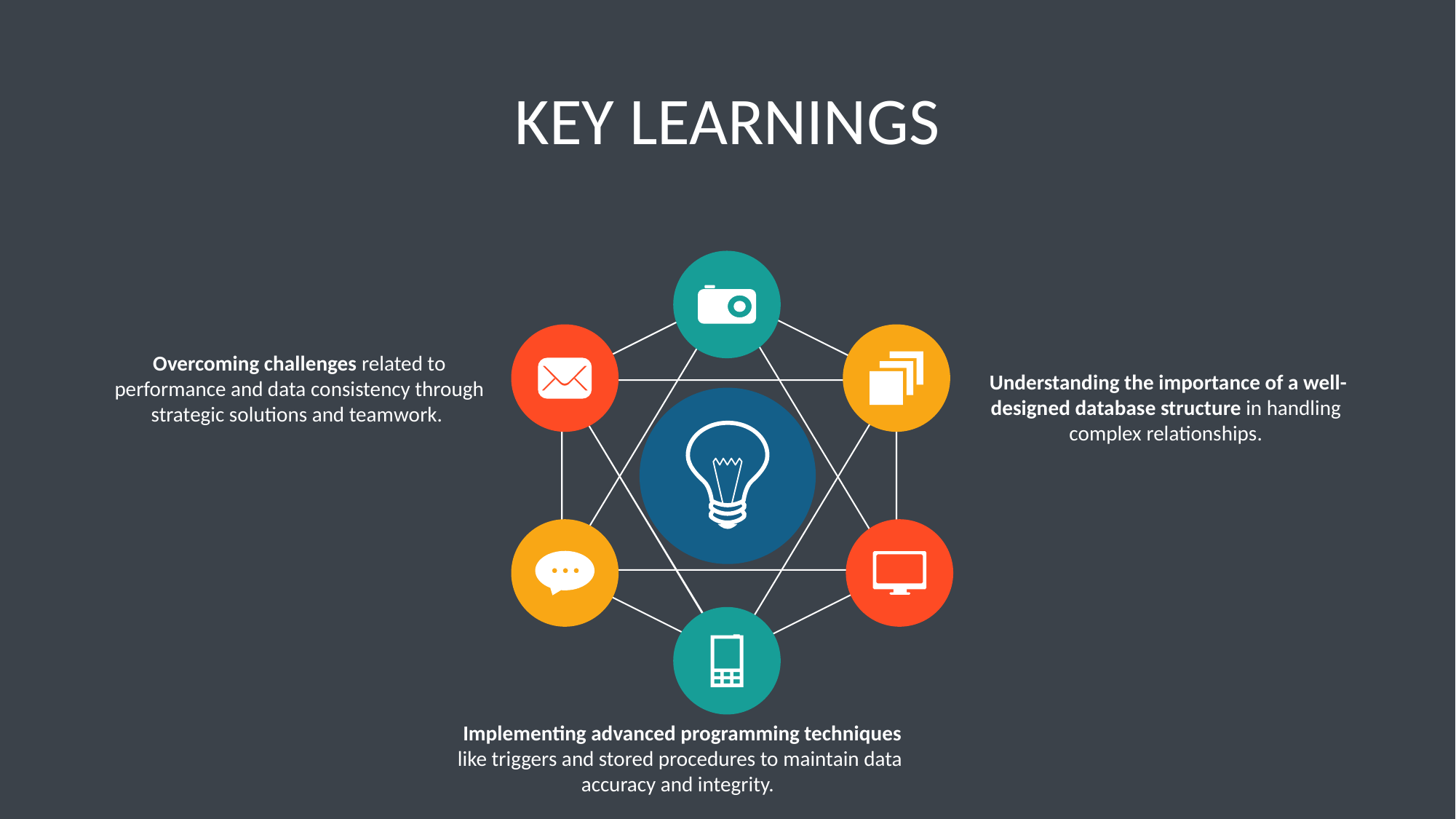

# Key Learnings

Overcoming challenges related to performance and data consistency through strategic solutions and teamwork.

 Understanding the importance of a well-designed database structure in handling complex relationships.

 Implementing advanced programming techniques like triggers and stored procedures to maintain data accuracy and integrity.